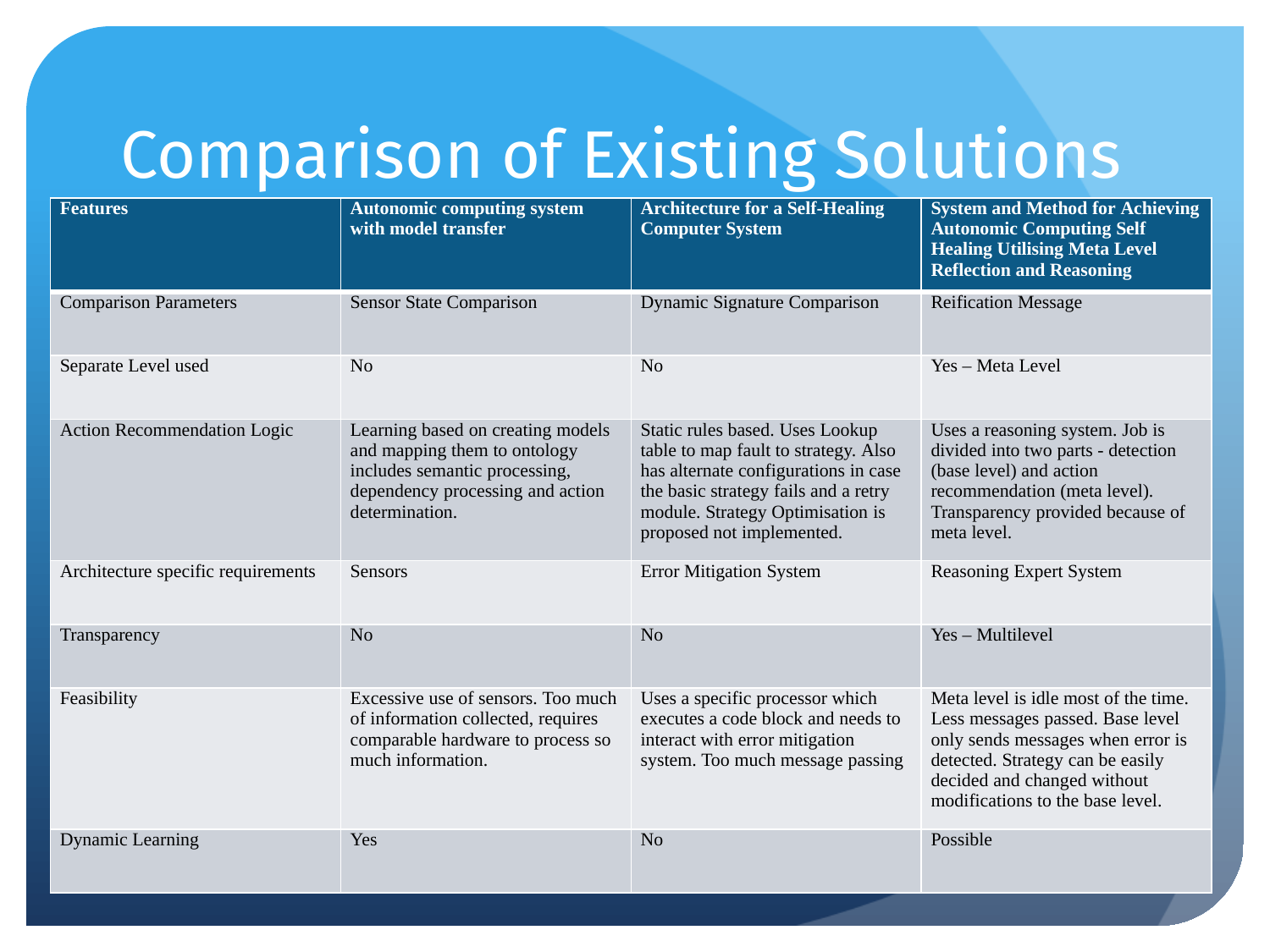

# Comparison of Existing Solutions
| Features | Autonomic computing system with model transfer | Architecture for a Self-Healing Computer System | System and Method for Achieving Autonomic Computing Self Healing Utilising Meta Level Reflection and Reasoning |
| --- | --- | --- | --- |
| Comparison Parameters | Sensor State Comparison | Dynamic Signature Comparison | Reification Message |
| Separate Level used | No | No | Yes – Meta Level |
| Action Recommendation Logic | Learning based on creating models and mapping them to ontology includes semantic processing, dependency processing and action determination. | Static rules based. Uses Lookup table to map fault to strategy. Also has alternate configurations in case the basic strategy fails and a retry module. Strategy Optimisation is proposed not implemented. | Uses a reasoning system. Job is divided into two parts - detection (base level) and action recommendation (meta level). Transparency provided because of meta level. |
| Architecture specific requirements | Sensors | Error Mitigation System | Reasoning Expert System |
| Transparency | No | No | Yes – Multilevel |
| Feasibility | Excessive use of sensors. Too much of information collected, requires comparable hardware to process so much information. | Uses a specific processor which executes a code block and needs to interact with error mitigation system. Too much message passing | Meta level is idle most of the time. Less messages passed. Base level only sends messages when error is detected. Strategy can be easily decided and changed without modifications to the base level. |
| Dynamic Learning | Yes | No | Possible |